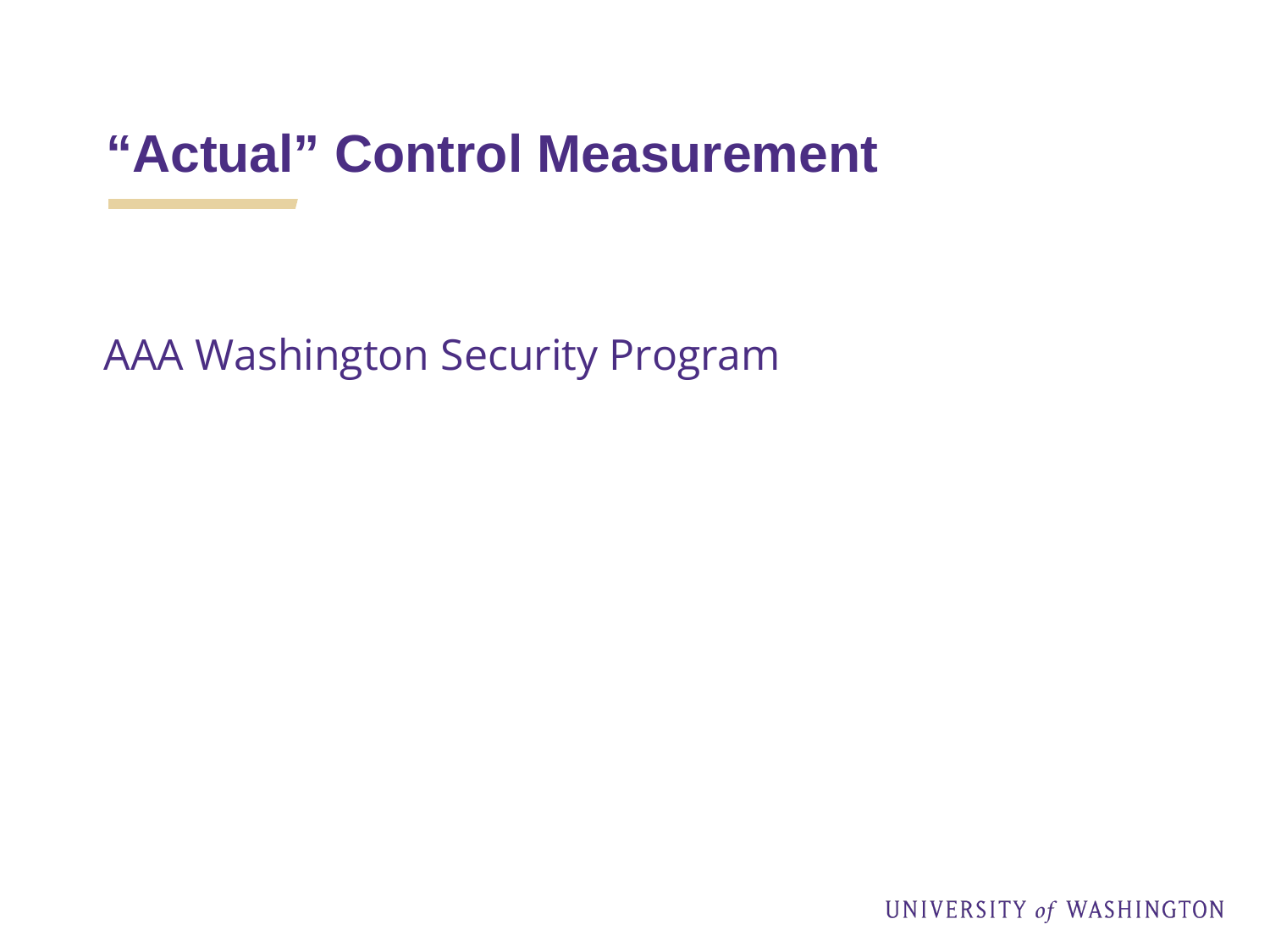

# “Actual” Control Measurement
AAA Washington Security Program